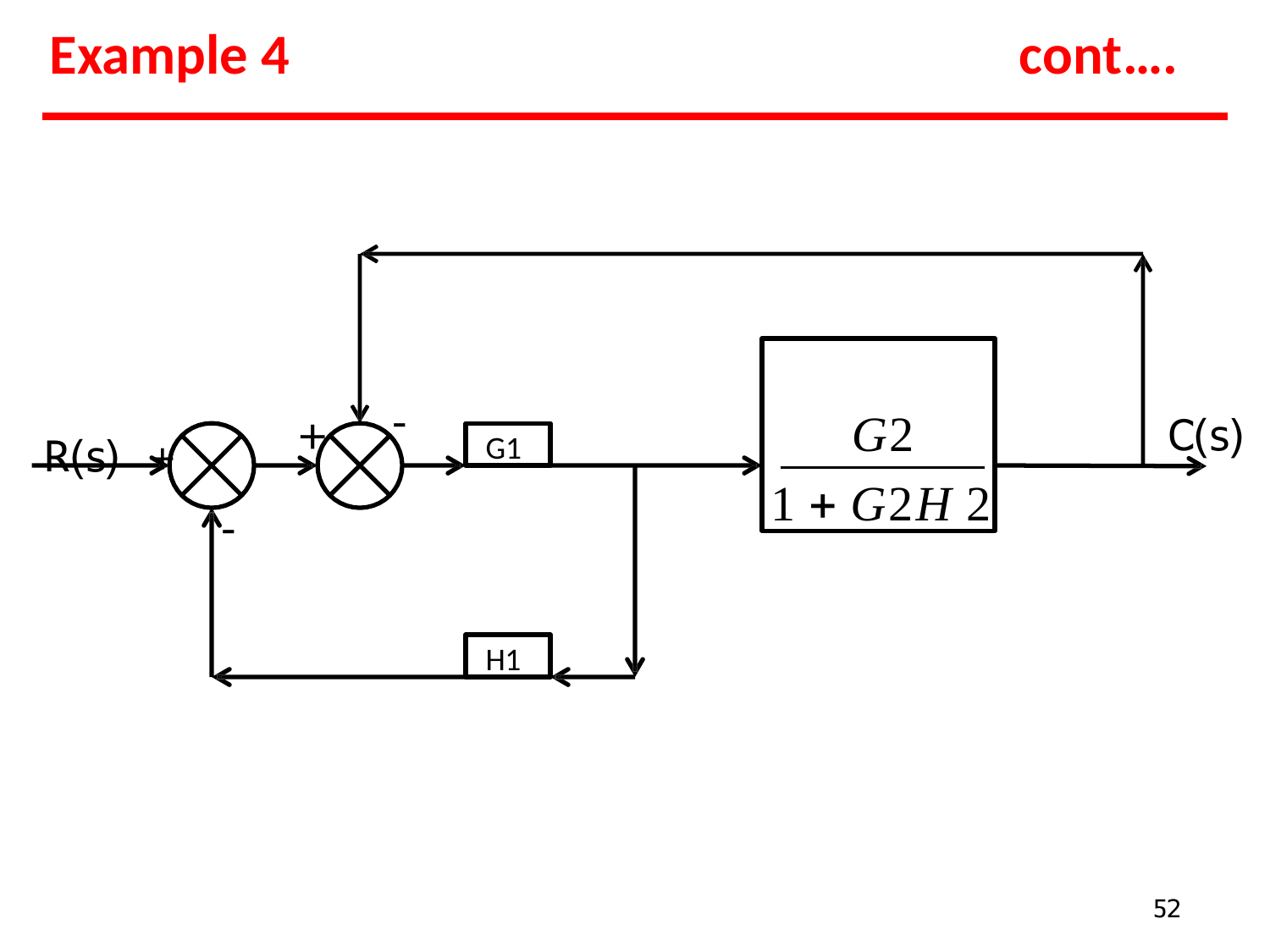

# Example 4
cont….

G2
1 + G2H 2
-
R(s)	+
+
C(s)

G1

-

H1

52